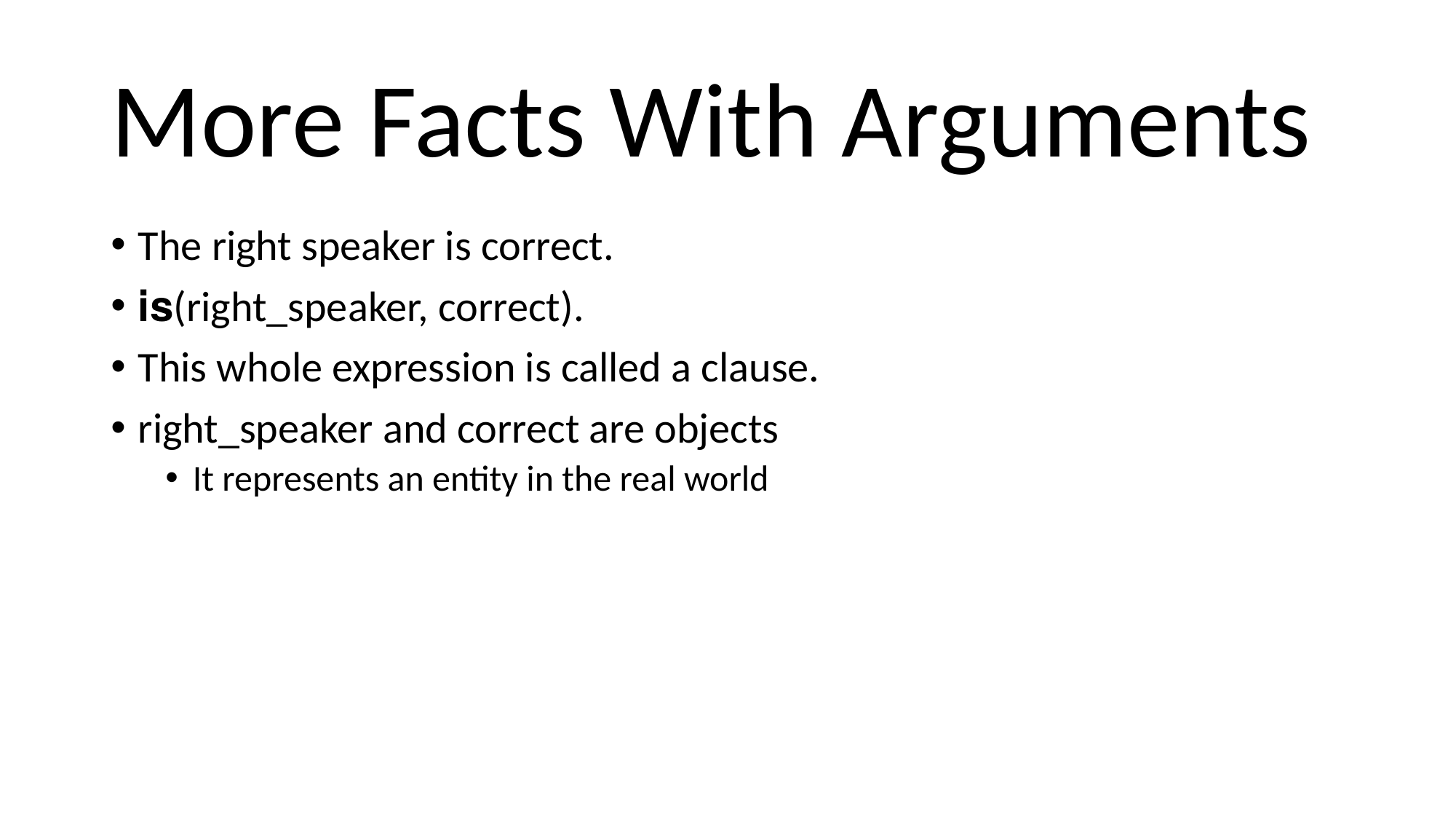

# More Facts With Arguments
The right speaker is correct.
is(right_speaker, correct).
This whole expression is called a clause.
right_speaker and correct are objects
It represents an entity in the real world